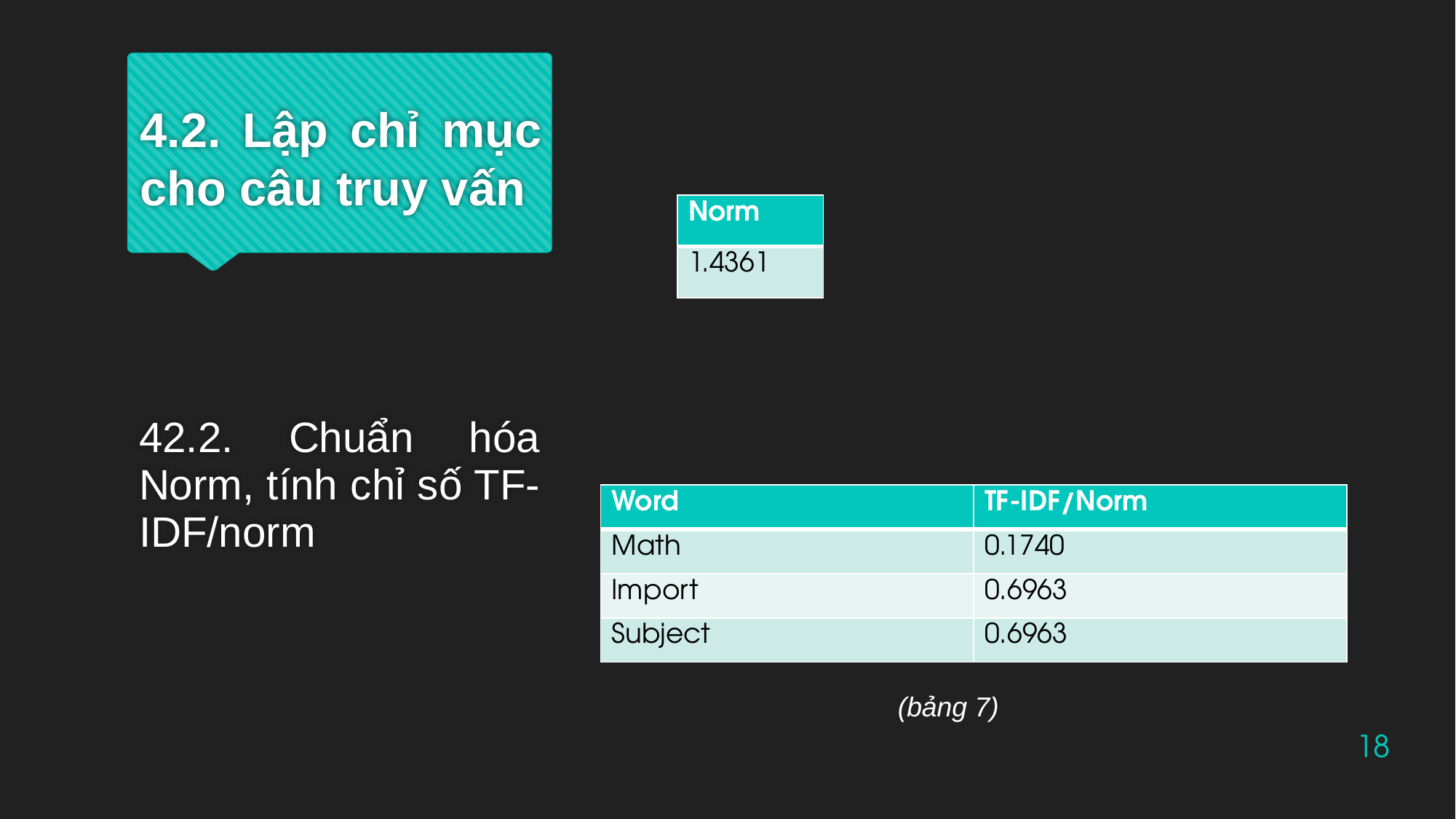

4.2. Lập chỉ mục cho câu truy vấn
| Norm |
| --- |
| 1.4361 |
42.2. Chuẩn hóa Norm, tính chỉ số TF-IDF/norm
| Word | TF-IDF/Norm |
| --- | --- |
| Math | 0.1740 |
| Import | 0.6963 |
| Subject | 0.6963 |
(bảng 7)
18